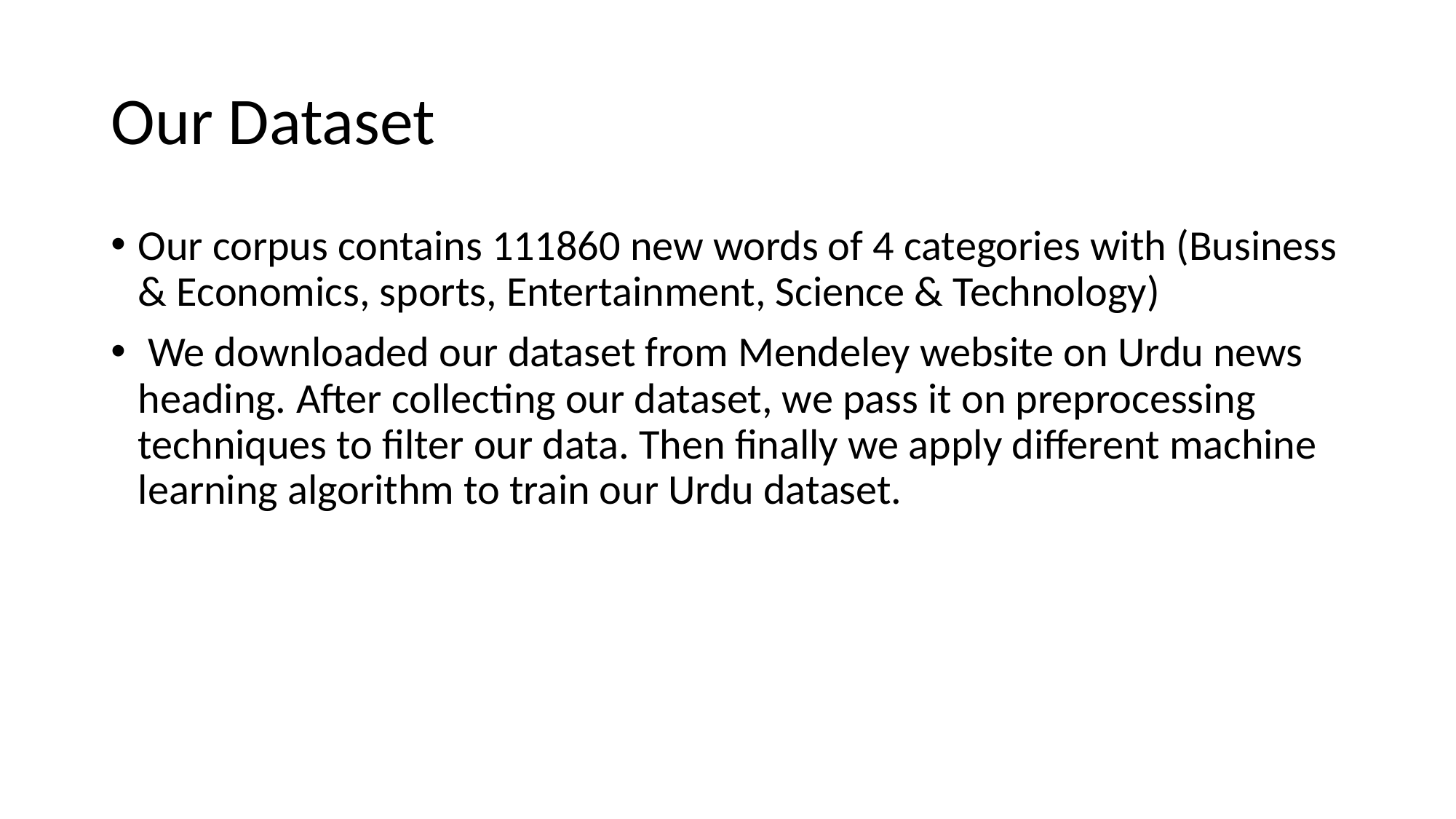

# Our Dataset
Our corpus contains 111860 new words of 4 categories with (Business & Economics, sports, Entertainment, Science & Technology)
 We downloaded our dataset from Mendeley website on Urdu news heading. After collecting our dataset, we pass it on preprocessing techniques to filter our data. Then finally we apply different machine learning algorithm to train our Urdu dataset.